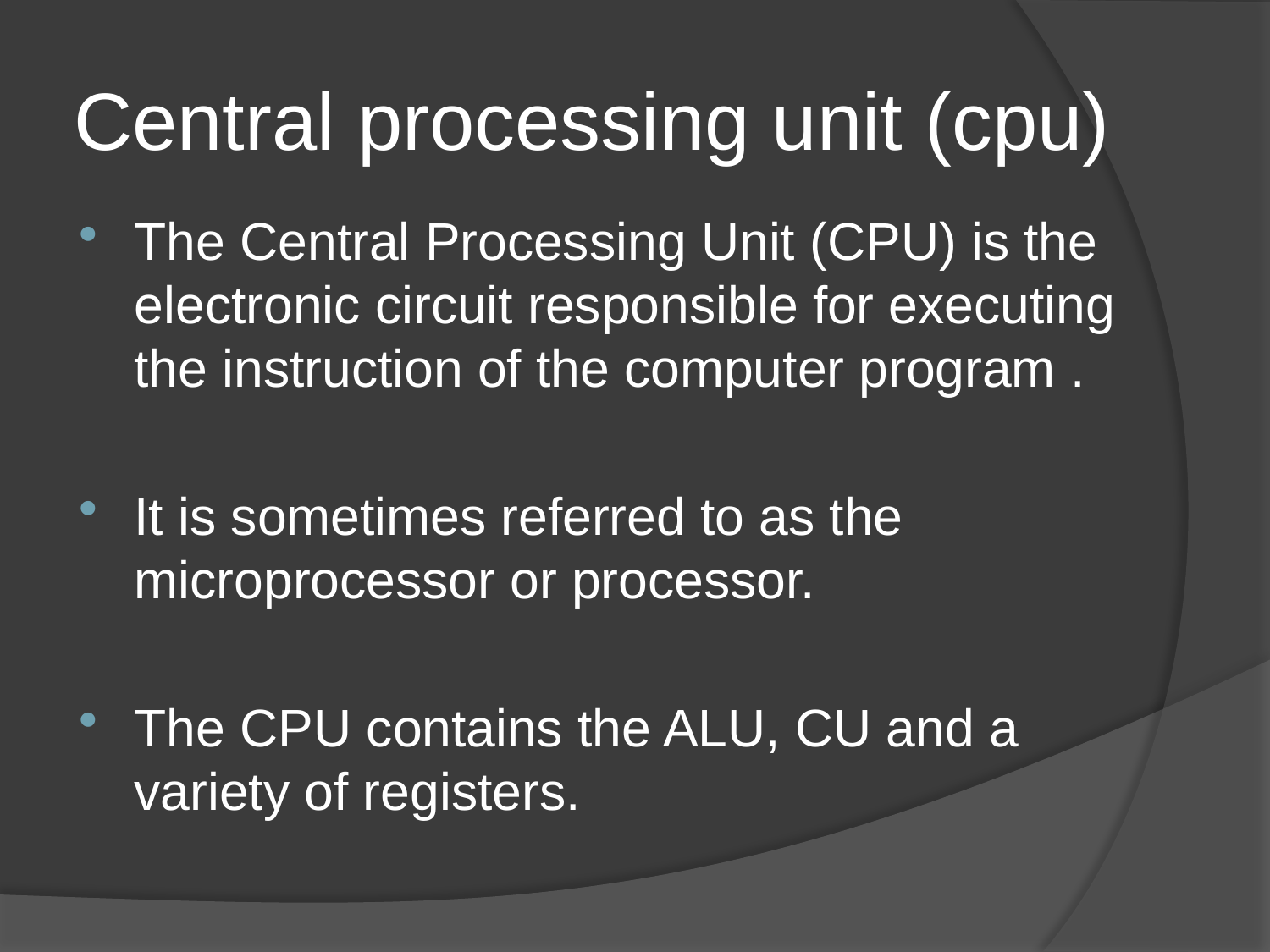

# Central processing unit (cpu)
The Central Processing Unit (CPU) is the electronic circuit responsible for executing the instruction of the computer program .

It is sometimes referred to as the microprocessor or processor.

The CPU contains the ALU, CU and a variety of registers.